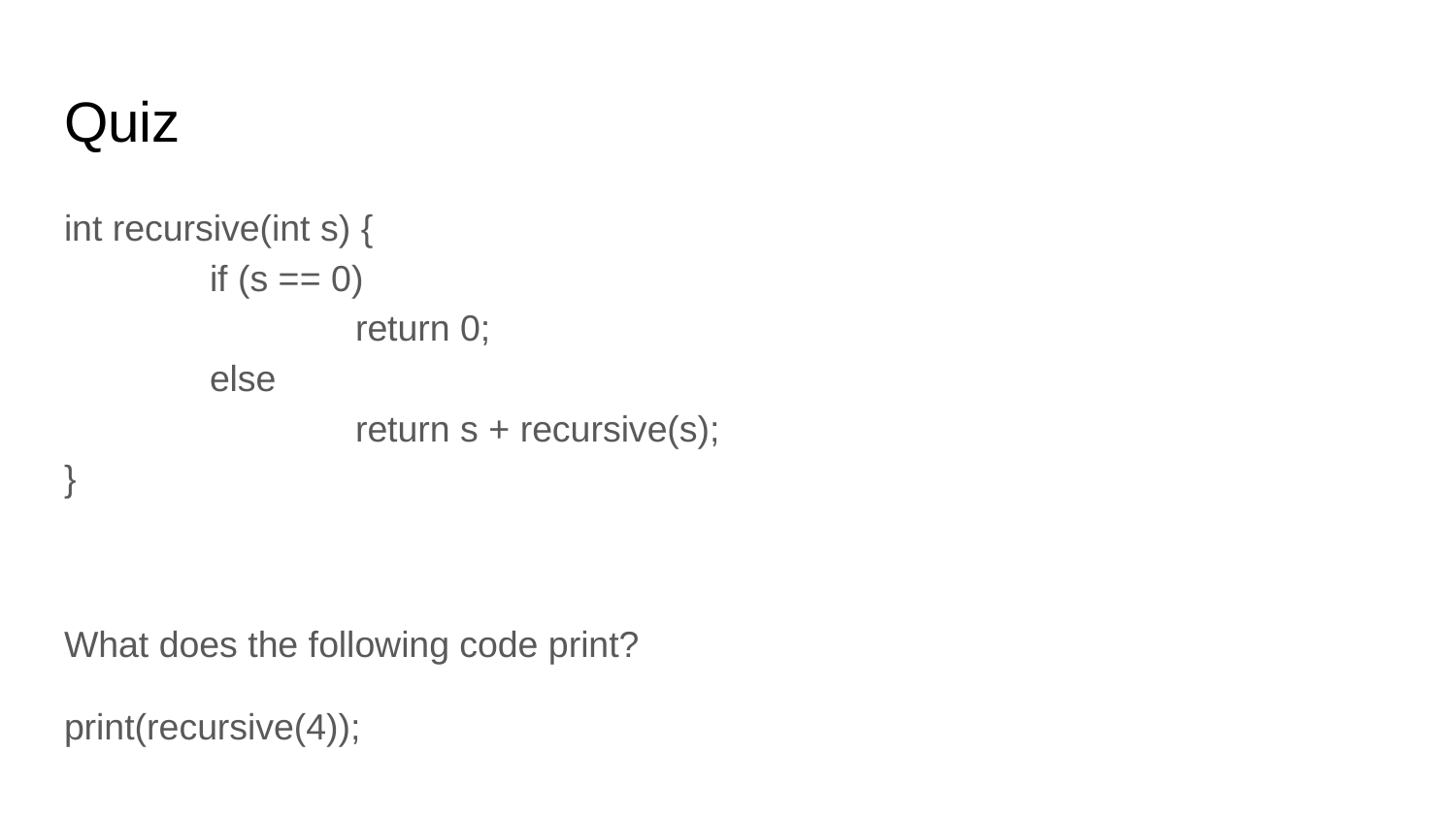

# Quiz
int recursive(int s) {
	if (s == 0)
		return 0;
	else
		return s + recursive(s);
}

What does the following code print?
print(recursive(4));